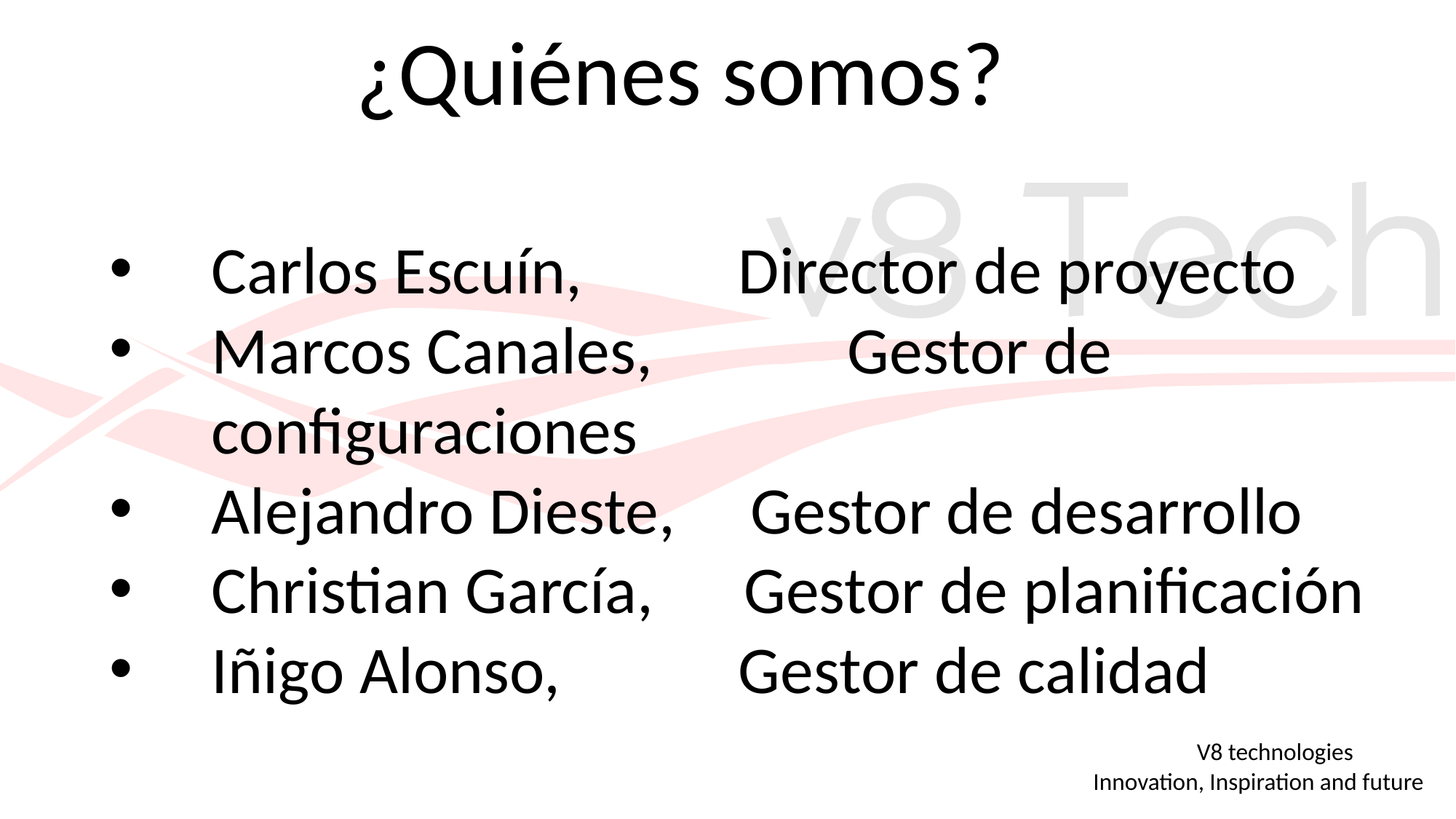

¿Quiénes somos?
Carlos Escuín,	      Director de proyecto
Marcos Canales,	      Gestor de configuraciones
Alejandro Dieste,     Gestor de desarrollo
Christian García,      Gestor de planificación
Iñigo Alonso, 	      Gestor de calidad
	V8 technologies
 Innovation, Inspiration and future